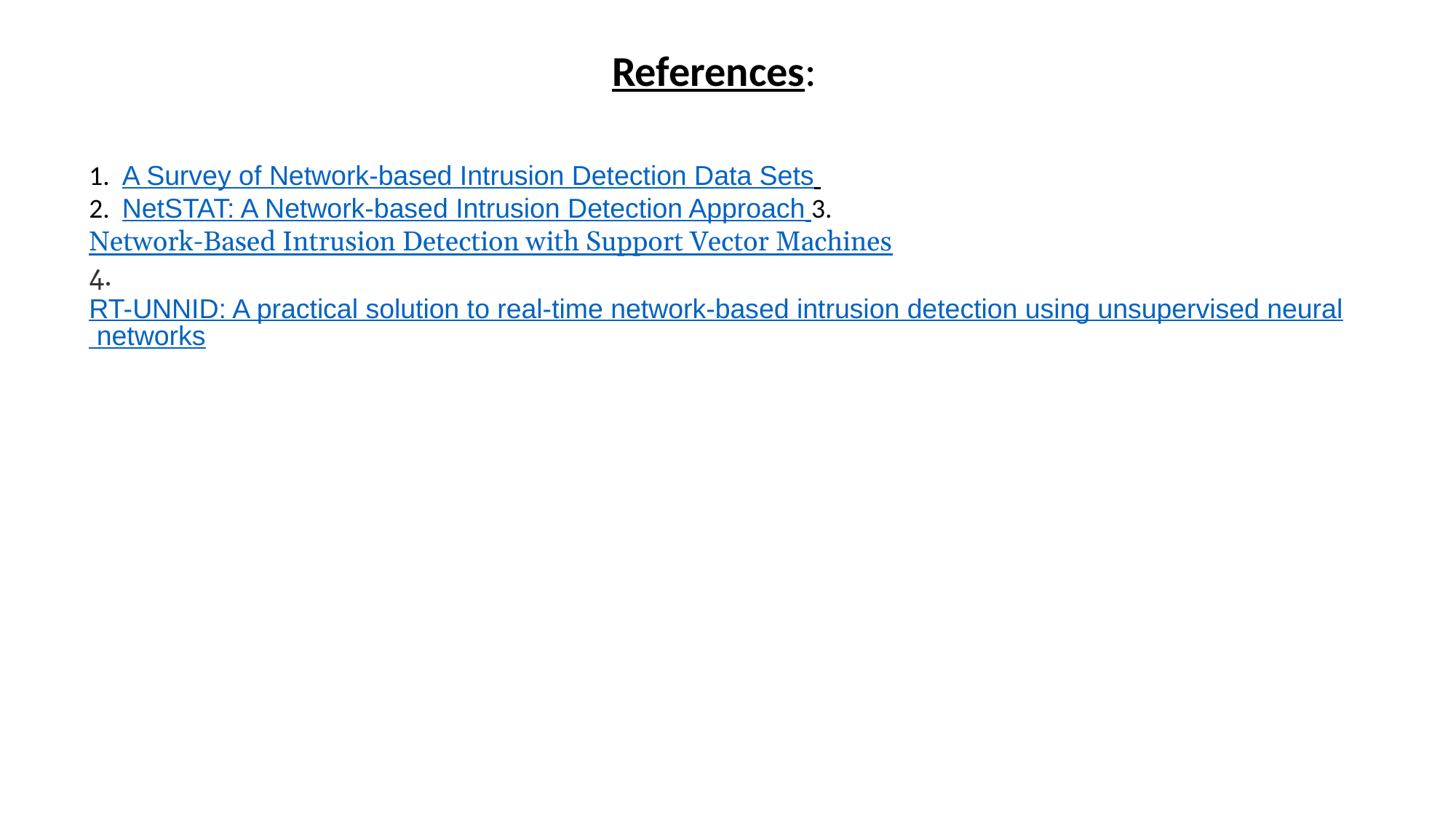

References:
1.  A Survey of Network-based Intrusion Detection Data Sets
2.  NetSTAT: A Network-based Intrusion Detection Approach
3.  Network-Based Intrusion Detection with Support Vector Machines
4. RT-UNNID: A practical solution to real-time network-based intrusion detection using unsupervised neural networks